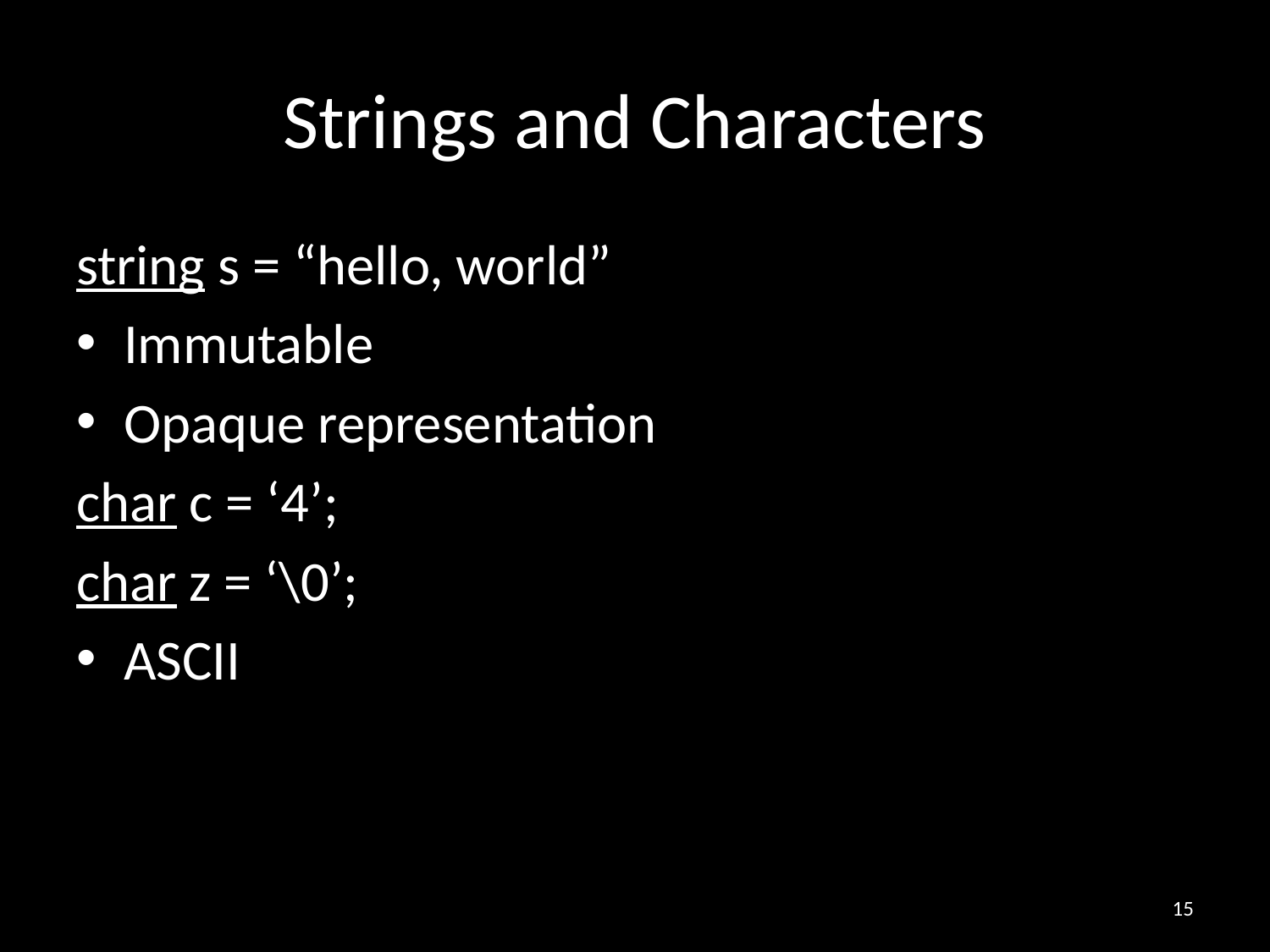

# Strings and Characters
string s = “hello, world”
Immutable
Opaque representation
char c = ‘4’;
char z = ‘\0’;
ASCII
15